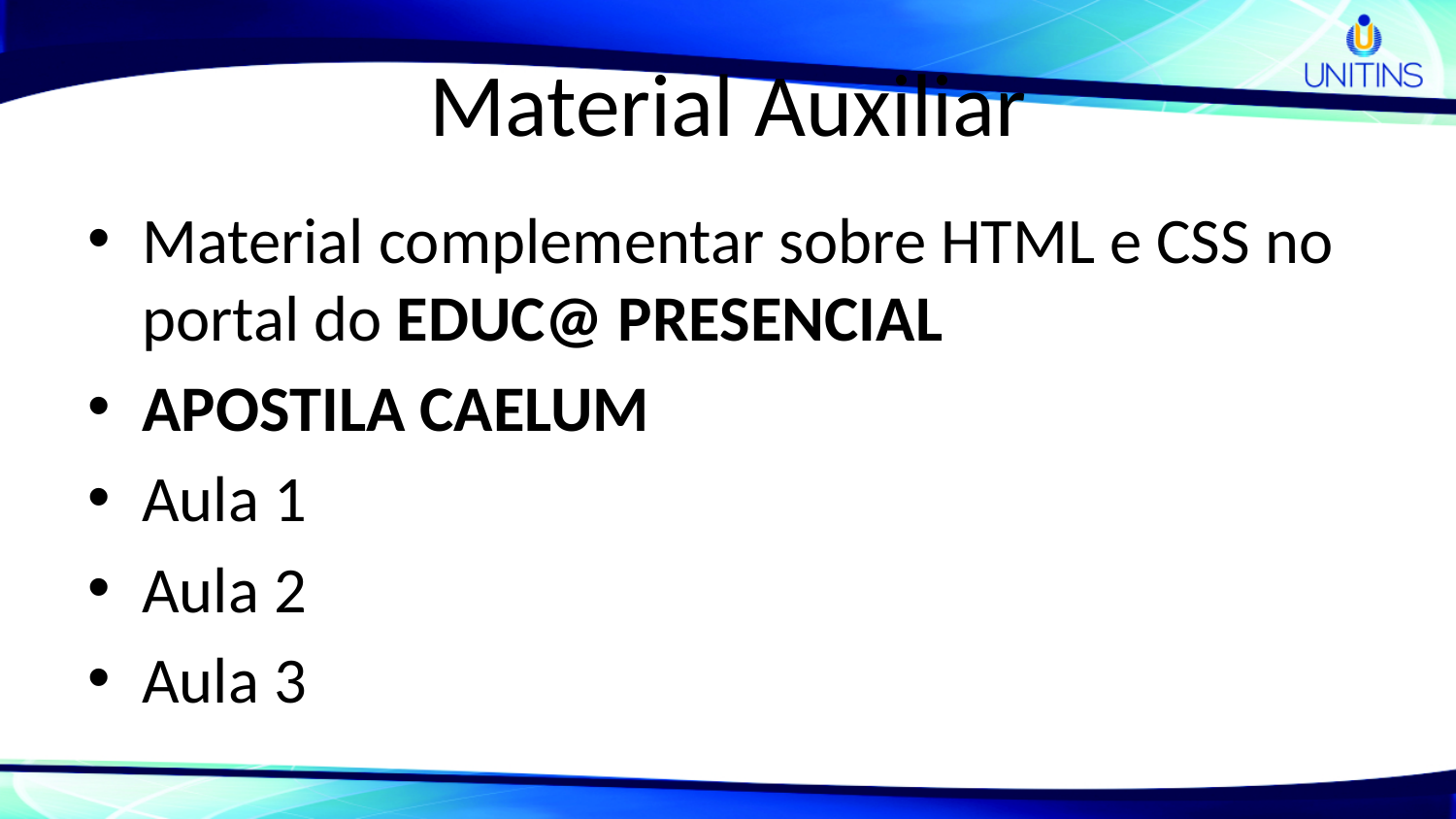

# Material Auxiliar
Material complementar sobre HTML e CSS no portal do EDUC@ PRESENCIAL
Apostila Caelum
Aula 1
Aula 2
Aula 3